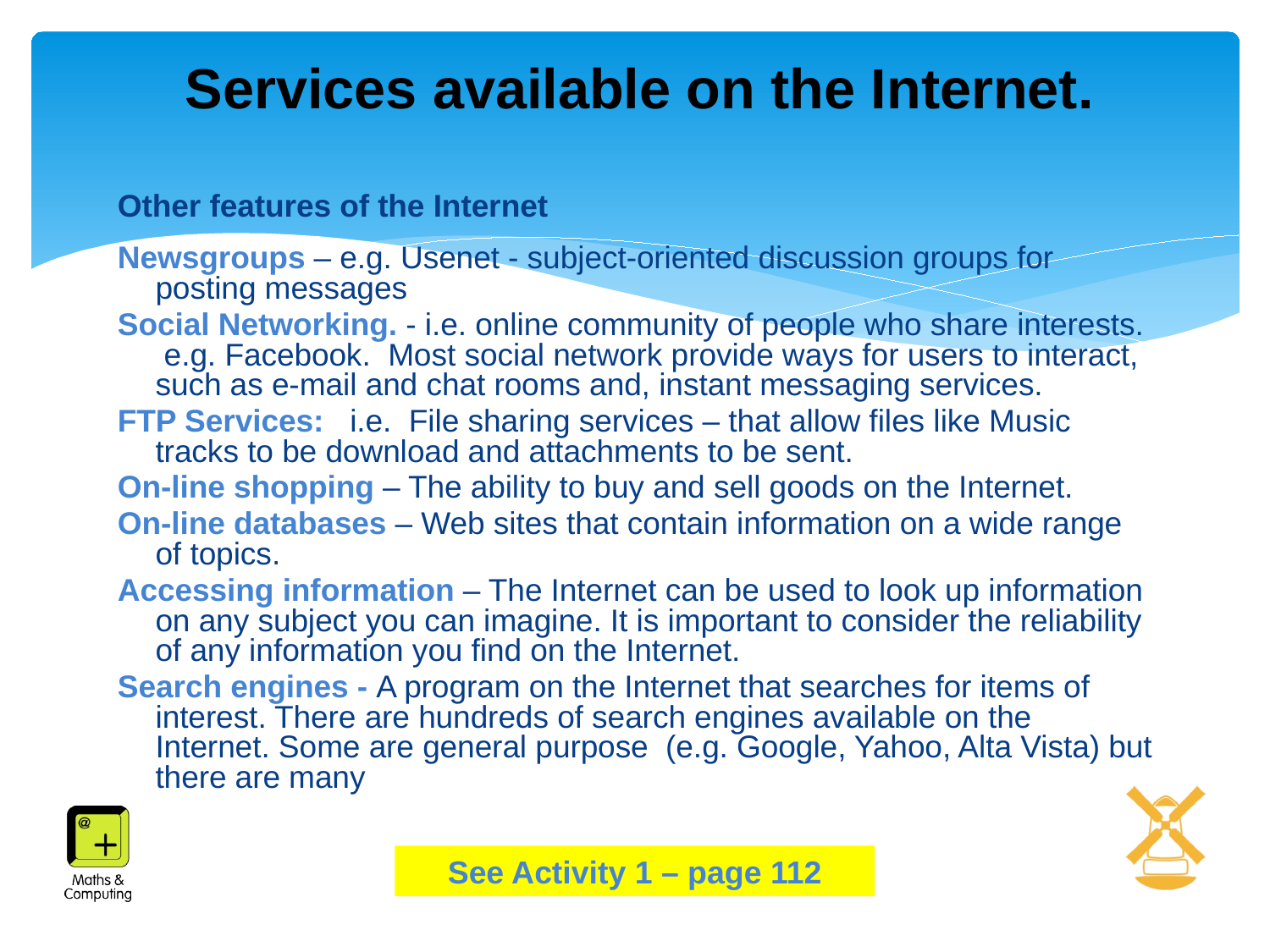

Services available on the Internet.
Other features of the Internet

Newsgroups – e.g. Usenet - subject-oriented discussion groups for posting messages
Social Networking. - i.e. online community of people who share interests.  e.g. Facebook.  Most social network provide ways for users to interact, such as e-mail and chat rooms and, instant messaging services.
FTP Services:   i.e.  File sharing services – that allow files like Music tracks to be download and attachments to be sent.
On-line shopping – The ability to buy and sell goods on the Internet.
On-line databases – Web sites that contain information on a wide range of topics.
Accessing information – The Internet can be used to look up information on any subject you can imagine. It is important to consider the reliability of any information you find on the Internet.
Search engines - A program on the Internet that searches for items of interest. There are hundreds of search engines available on the Internet. Some are general purpose  (e.g. Google, Yahoo, Alta Vista) but there are many
See Activity 1 – page 112